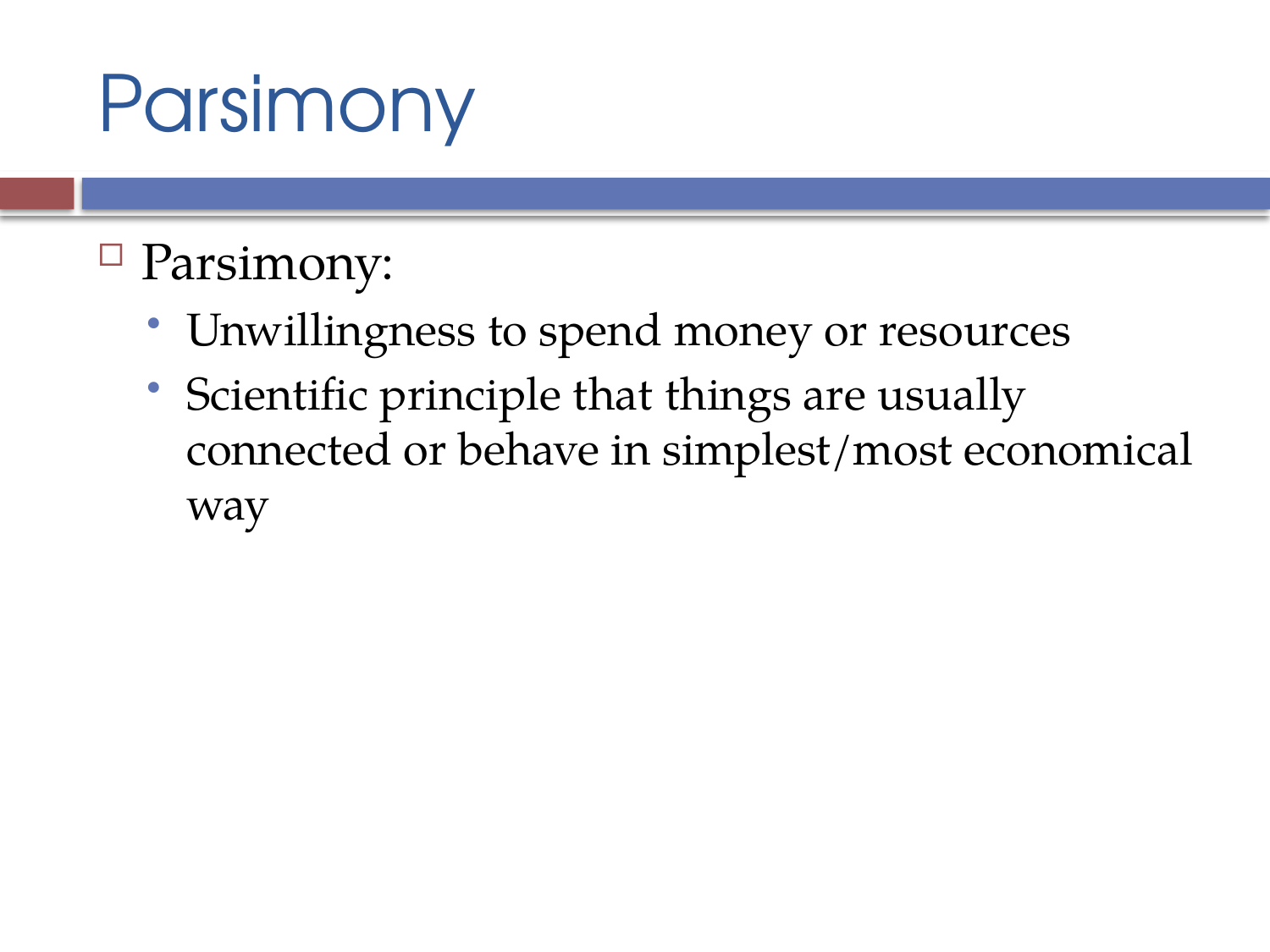

# Parsimony
Parsimony:
Unwillingness to spend money or resources
Scientific principle that things are usually connected or behave in simplest/most economical way